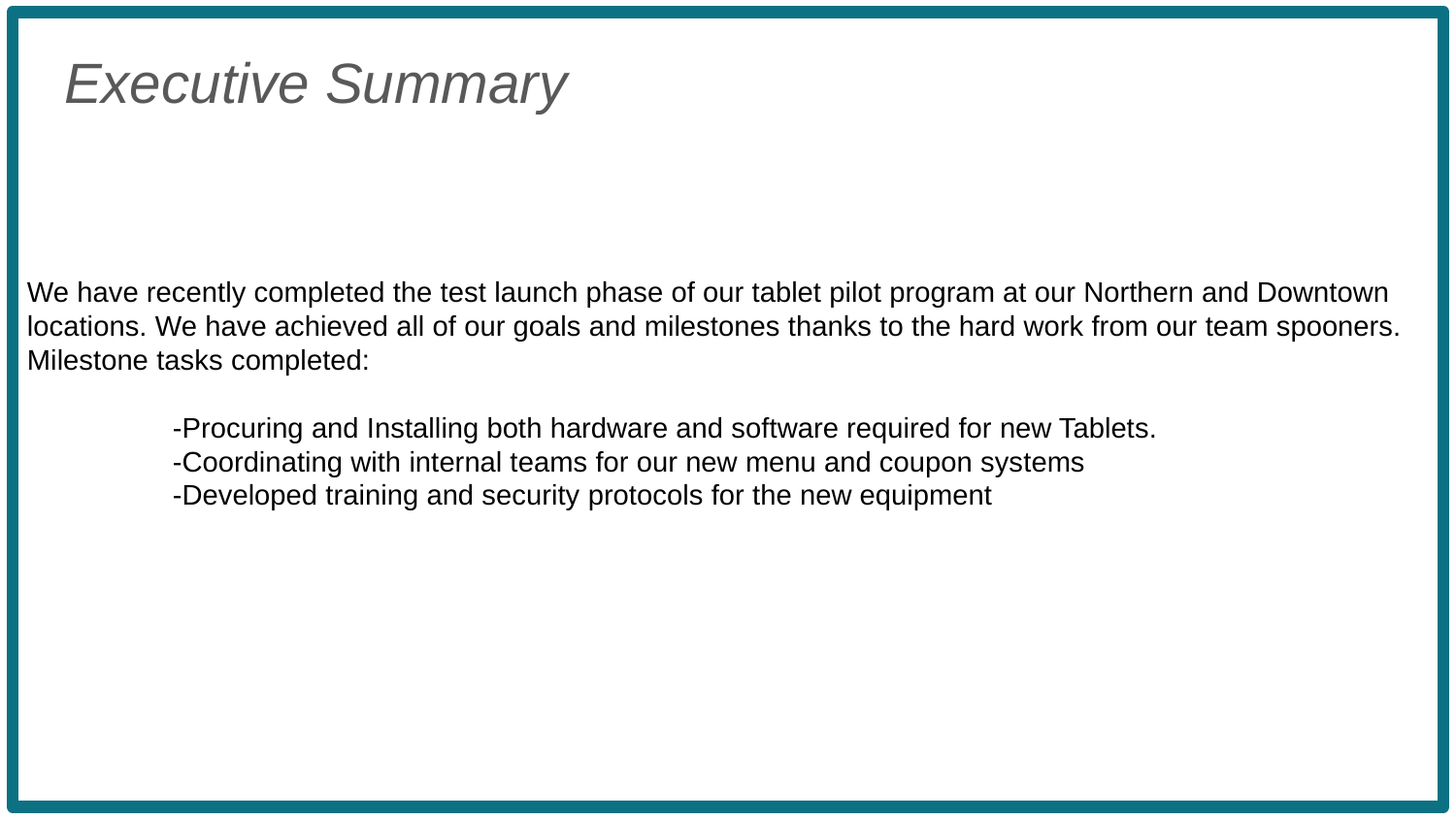

We have recently completed the test launch phase of our tablet pilot program at our Northern and Downtown locations. We have achieved all of our goals and milestones thanks to the hard work from our team spooners. Milestone tasks completed:

	-Procuring and Installing both hardware and software required for new Tablets.
	-Coordinating with internal teams for our new menu and coupon systems
	-Developed training and security protocols for the new equipment

Executive Summary